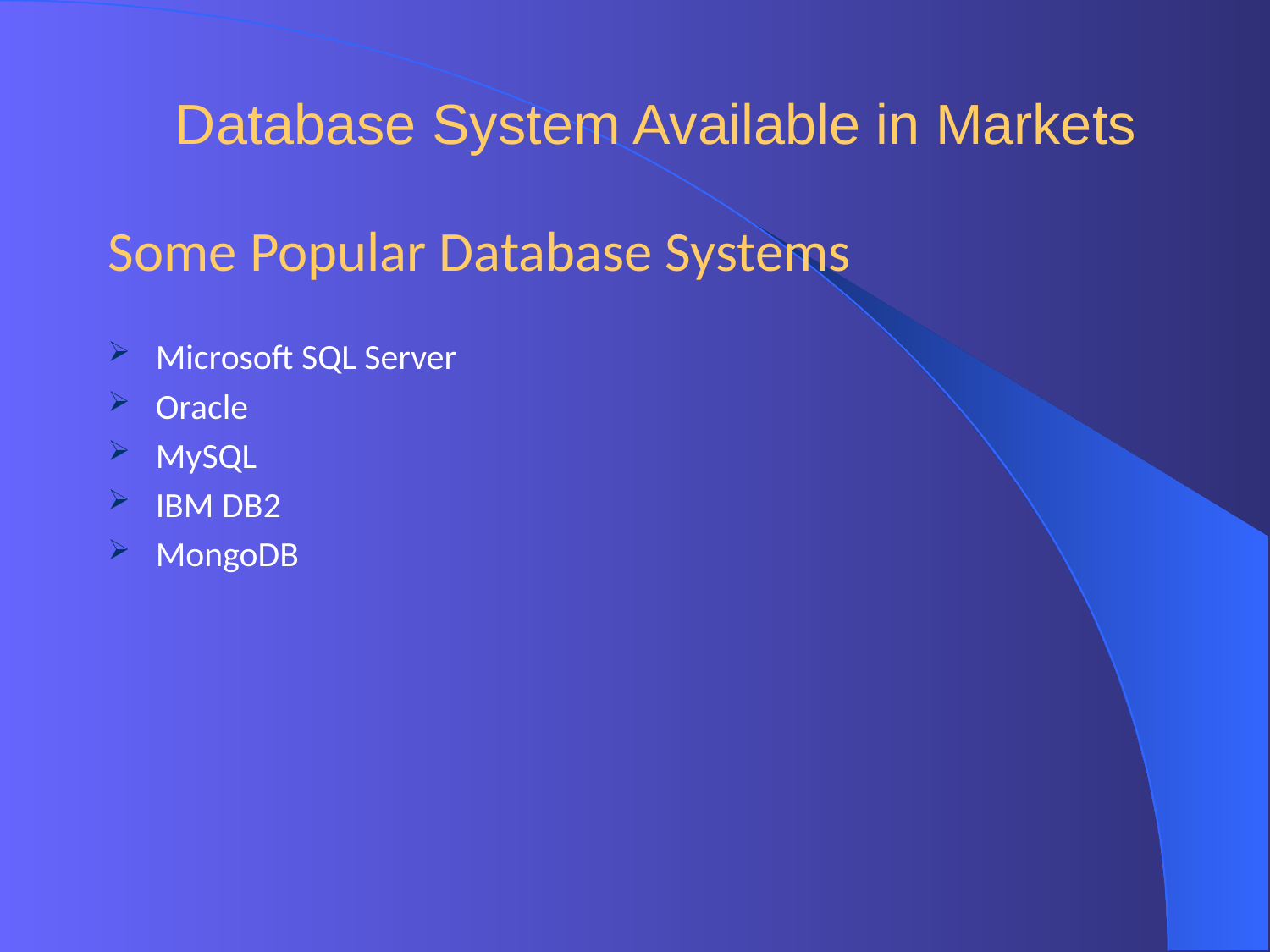

Database System Available in Markets
# Some Popular Database Systems
Microsoft SQL Server
Oracle
MySQL
IBM DB2
MongoDB